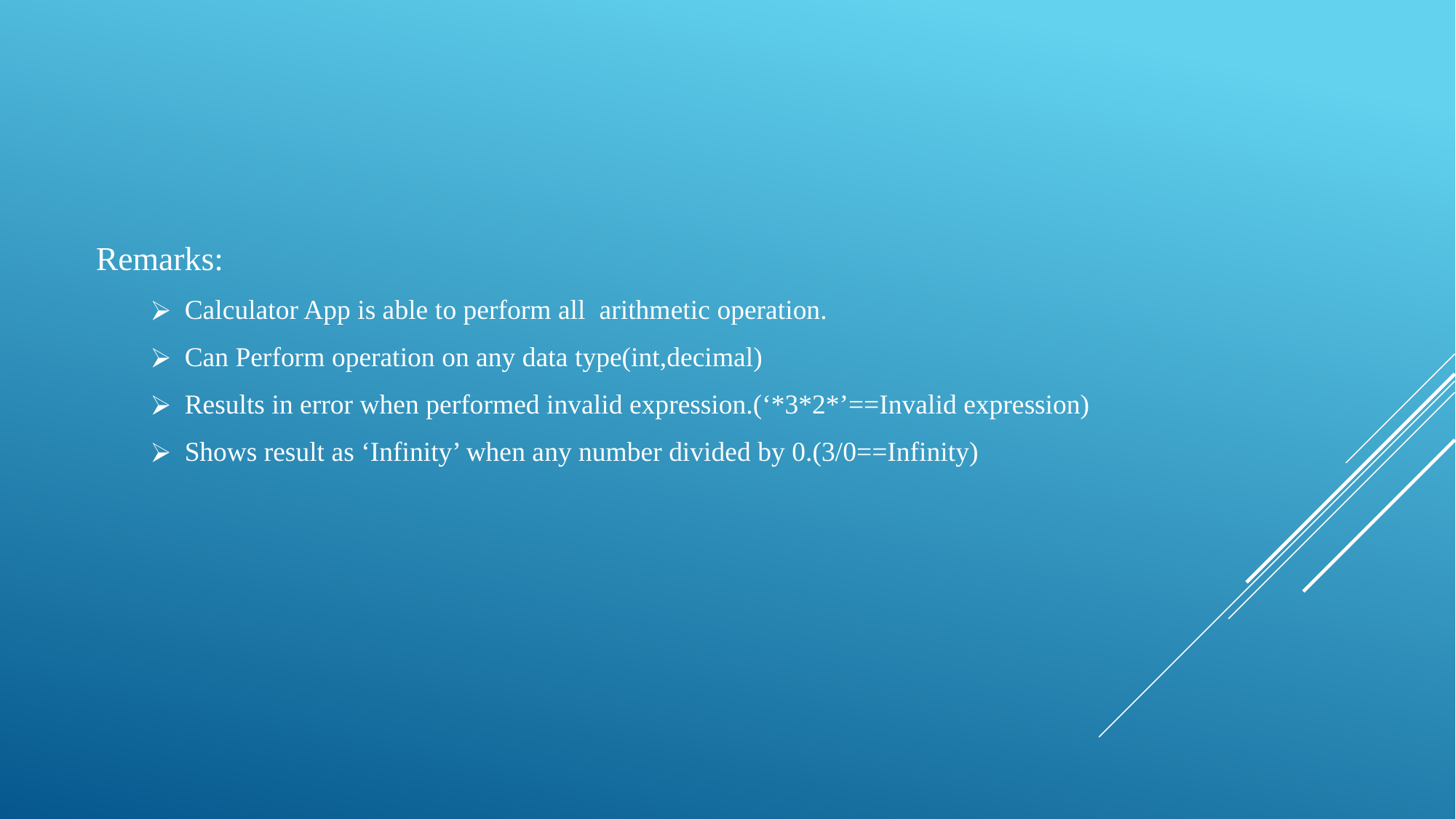

Remarks:
Calculator App is able to perform all  arithmetic operation.
Can Perform operation on any data type(int,decimal)
Results in error when performed invalid expression.(‘*3*2*’==Invalid expression)
Shows result as ‘Infinity’ when any number divided by 0.(3/0==Infinity)